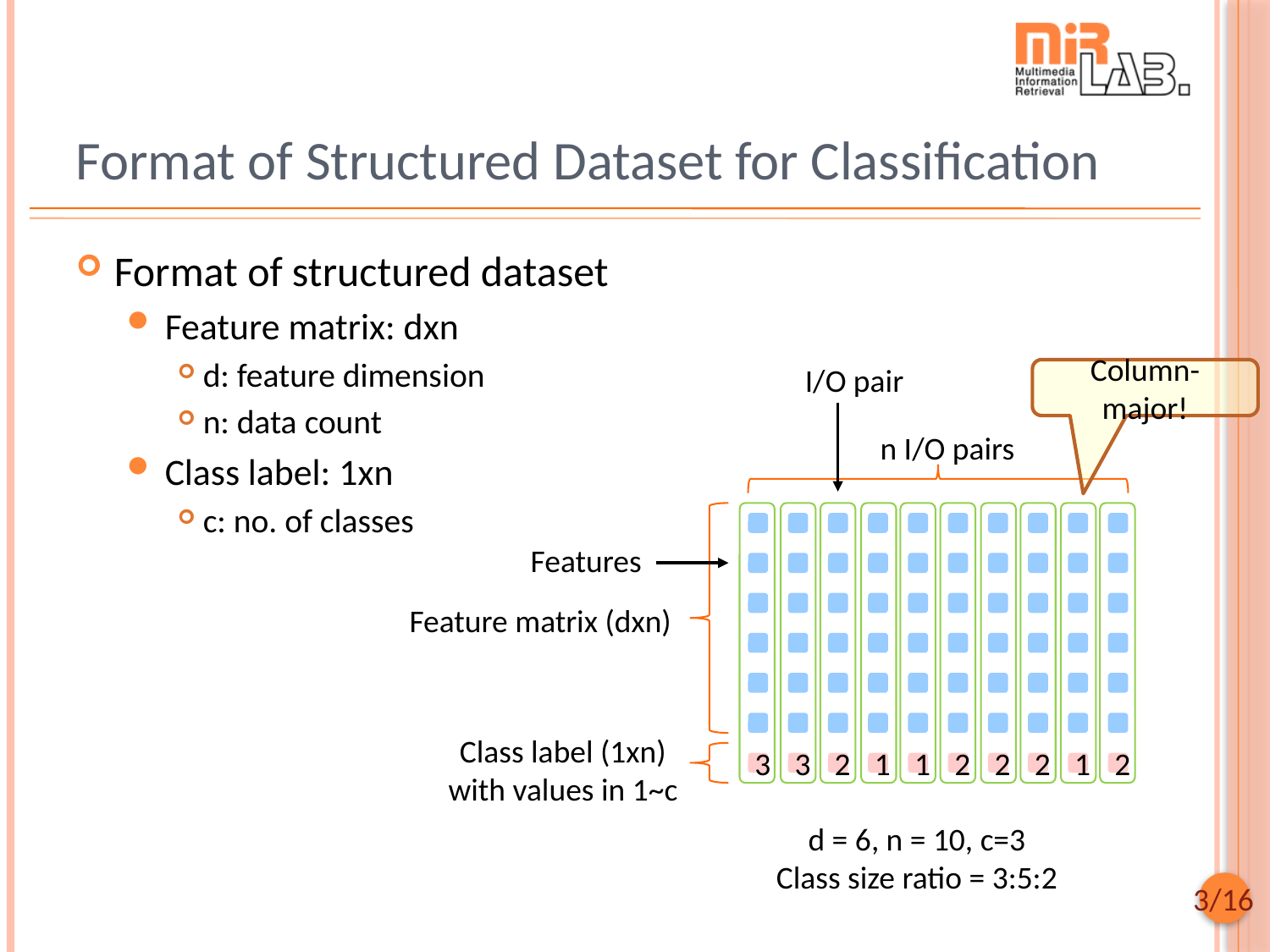

# Format of Structured Dataset for Classification
Format of structured dataset
Feature matrix: dxn
d: feature dimension
n: data count
Class label: 1xn
c: no. of classes

I/O pair
Column-major!
n I/O pairs

Features
Feature matrix (dxn)
Class label (1xn)
with values in 1~c

3
3
2
1
1
2
2
2
1
2
d = 6, n = 10, c=3
Class size ratio = 3:5:2